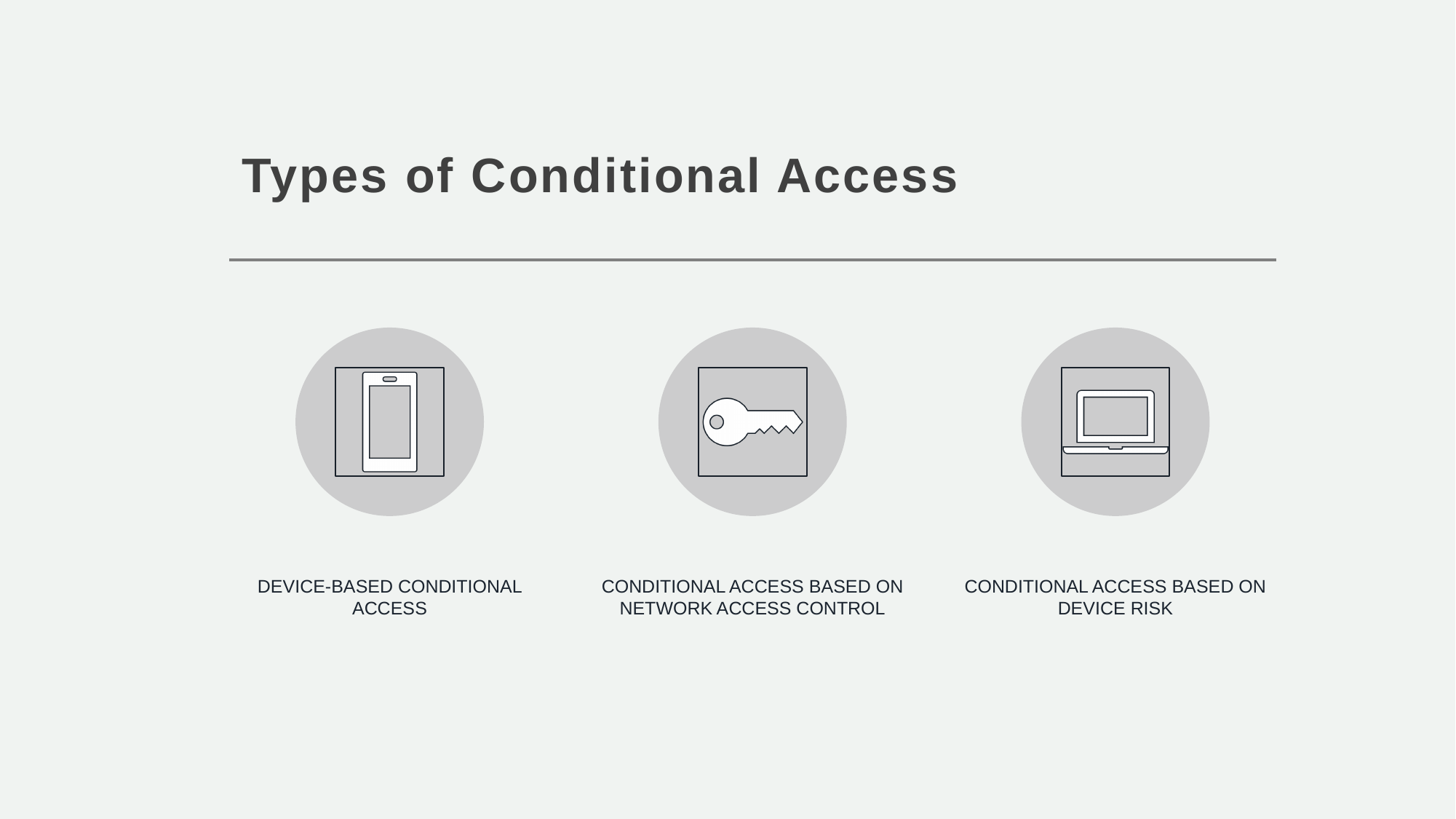

# Types of Conditional Access
Device-based Conditional Access
Conditional Access based on network access control
Conditional Access based on device risk